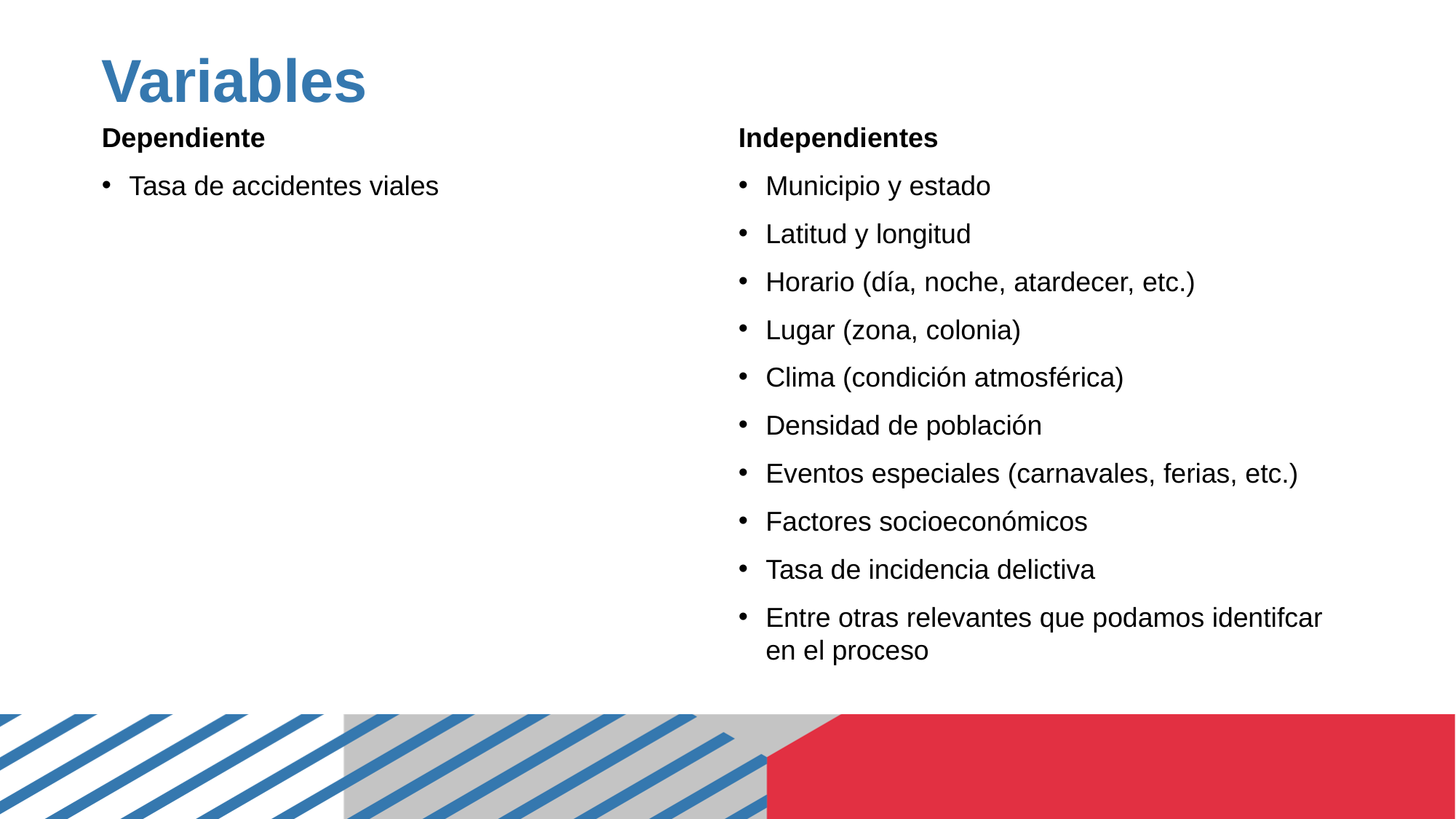

# Variables
Dependiente
Tasa de accidentes viales

Independientes
Municipio y estado
Latitud y longitud
Horario (día, noche, atardecer, etc.)
Lugar (zona, colonia)
Clima (condición atmosférica)
Densidad de población
Eventos especiales (carnavales, ferias, etc.)
Factores socioeconómicos
Tasa de incidencia delictiva
Entre otras relevantes que podamos identifcar en el proceso